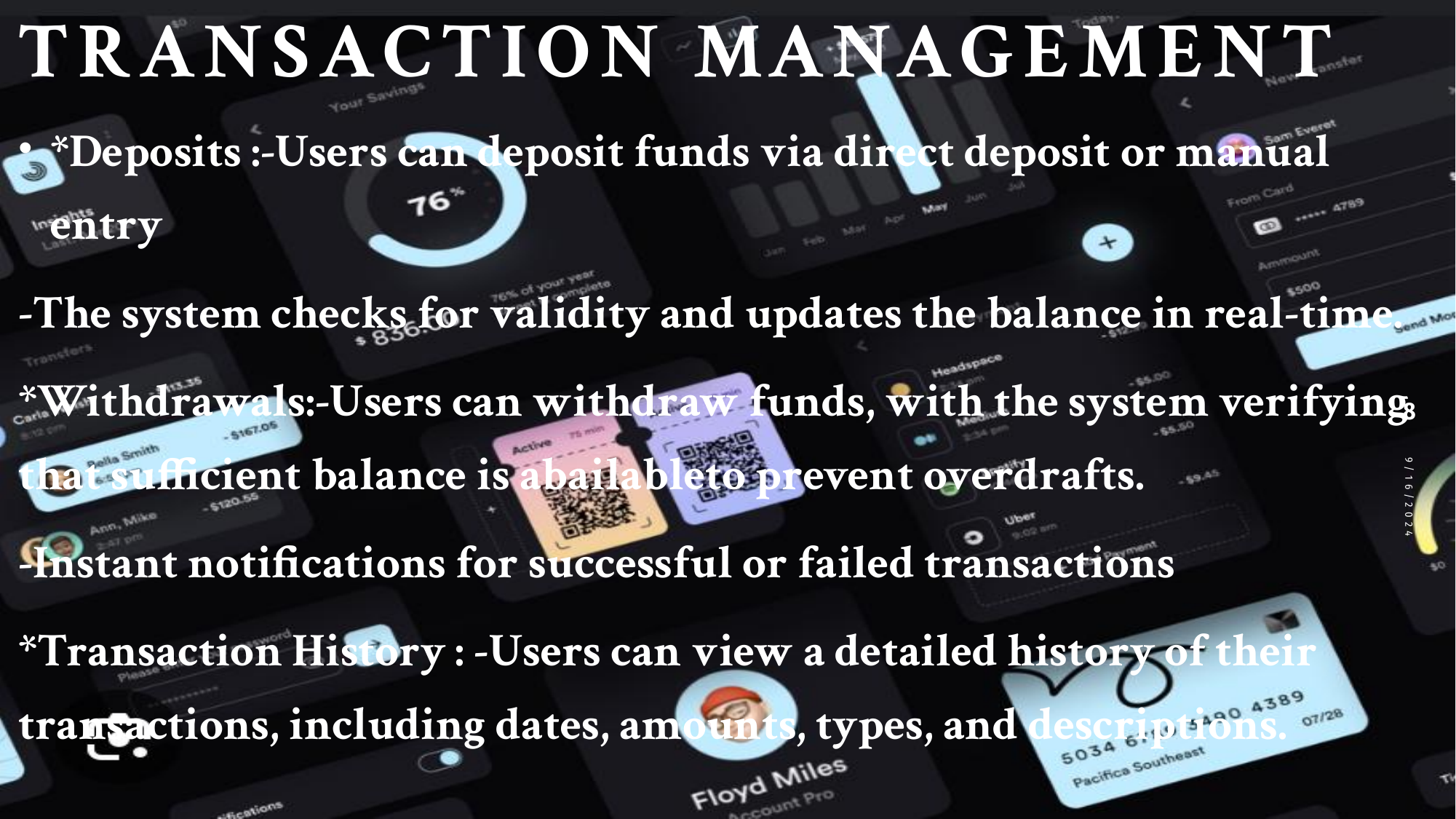

# TRANSACTION MANAGEMENT
*Deposits :-Users can deposit funds via direct deposit or manual entry
-The system checks for validity and updates the balance in real-time.
*Withdrawals:-Users can withdraw funds, with the system verifying that sufficient balance is abailableto prevent overdrafts.
-Instant notifications for successful or failed transactions
*Transaction History : -Users can view a detailed history of their transactions, including dates, amounts, types, and descriptions.

8
9/16/2024